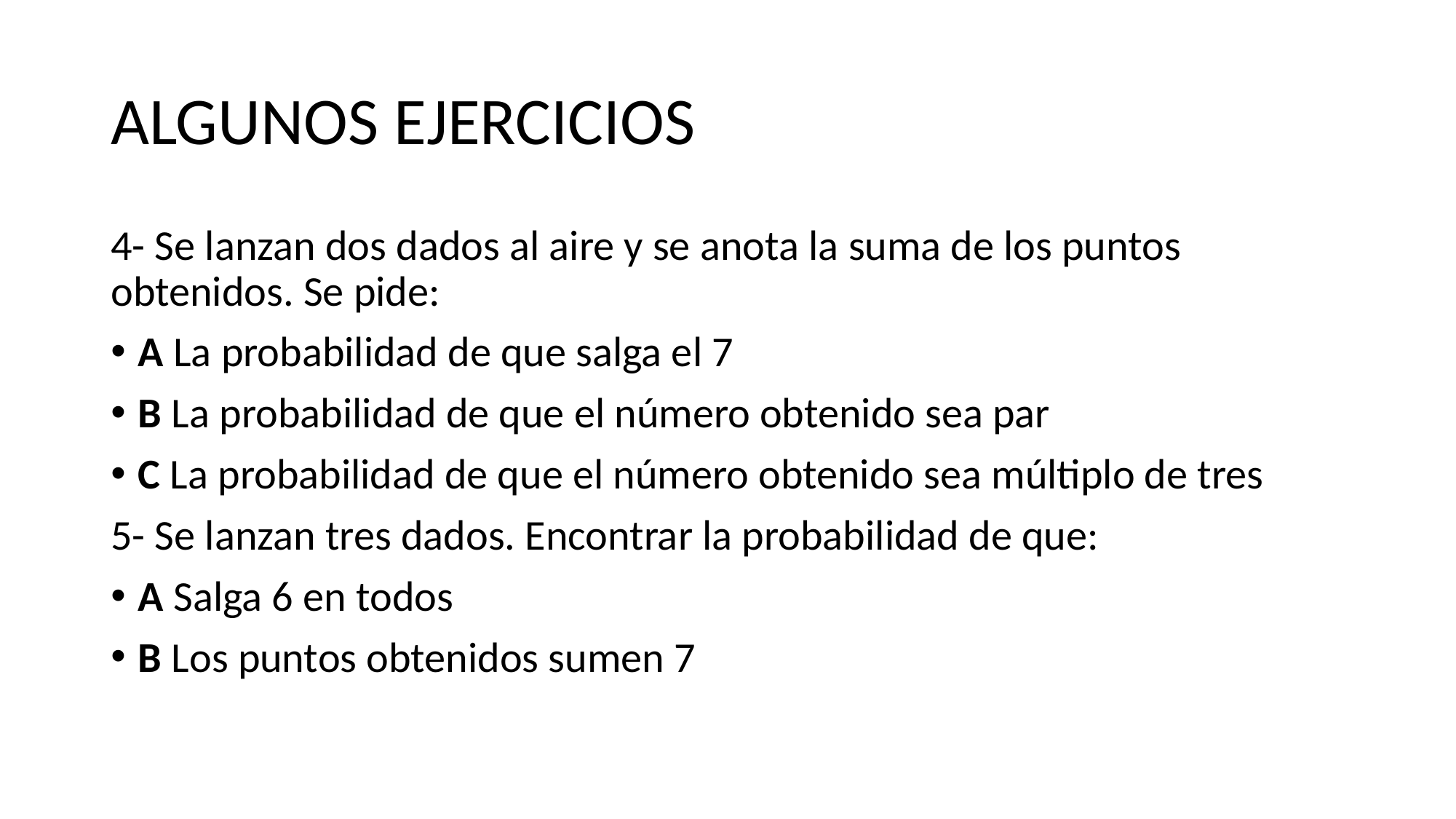

# ALGUNOS EJERCICIOS
4- Se lanzan dos dados al aire y se anota la suma de los puntos obtenidos. Se pide:
A La probabilidad de que salga el 7
B La probabilidad de que el número obtenido sea par
C La probabilidad de que el número obtenido sea múltiplo de tres
5- Se lanzan tres dados. Encontrar la probabilidad de que:
A Salga 6 en todos
B Los puntos obtenidos sumen 7